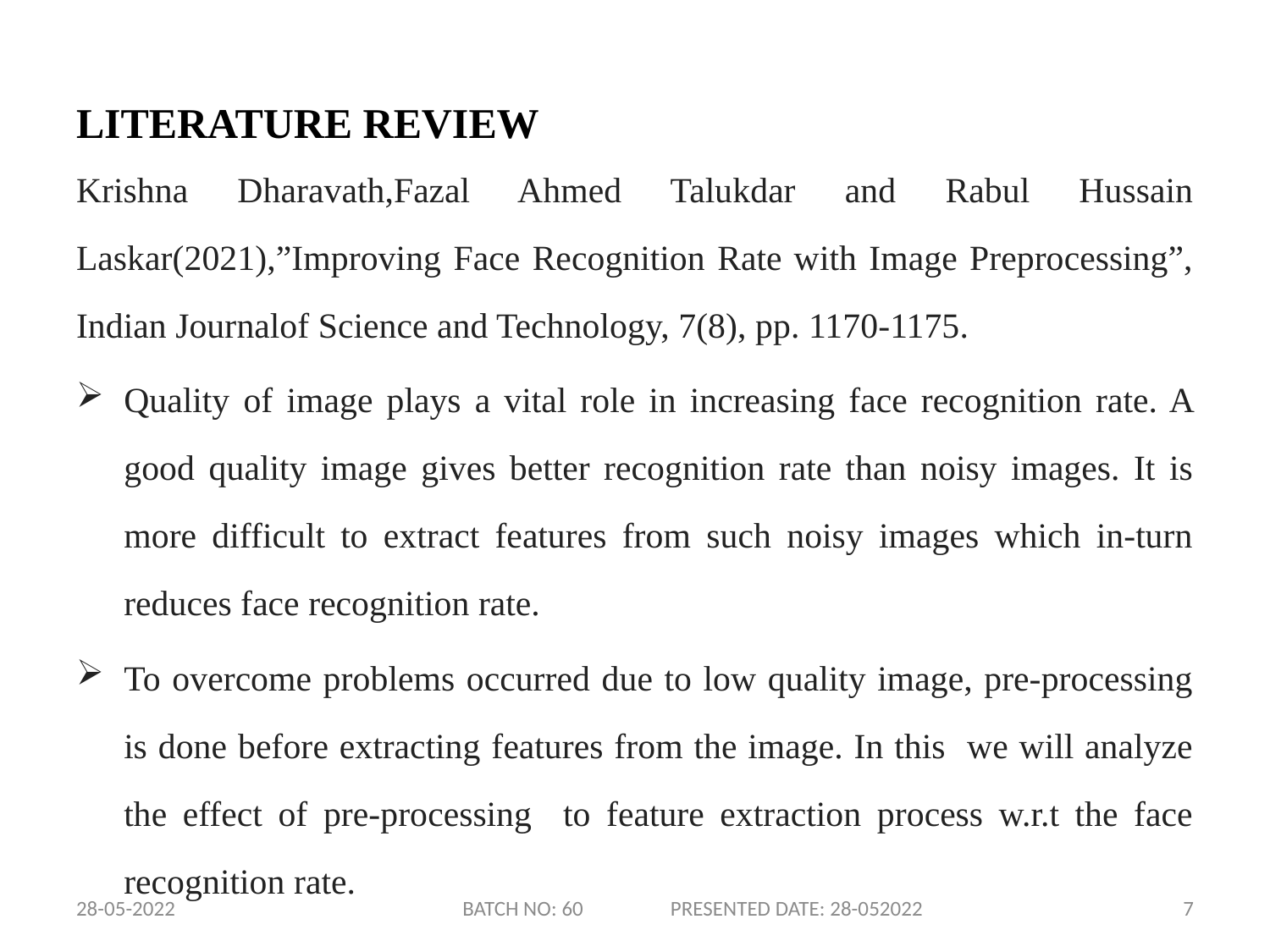

# LITERATURE REVIEW
Krishna Dharavath,Fazal Ahmed Talukdar and Rabul Hussain Laskar(2021),”Improving Face Recognition Rate with Image Preprocessing”, Indian Journalof Science and Technology, 7(8), pp. 1170-1175.
Quality of image plays a vital role in increasing face recognition rate. A good quality image gives better recognition rate than noisy images. It is more difficult to extract features from such noisy images which in-turn reduces face recognition rate.
To overcome problems occurred due to low quality image, pre-processing is done before extracting features from the image. In this  we will analyze the effect of pre-processing  to feature extraction process w.r.t the face recognition rate.
28-05-2022
BATCH NO: 60                  PRESENTED DATE: 28-052022
7